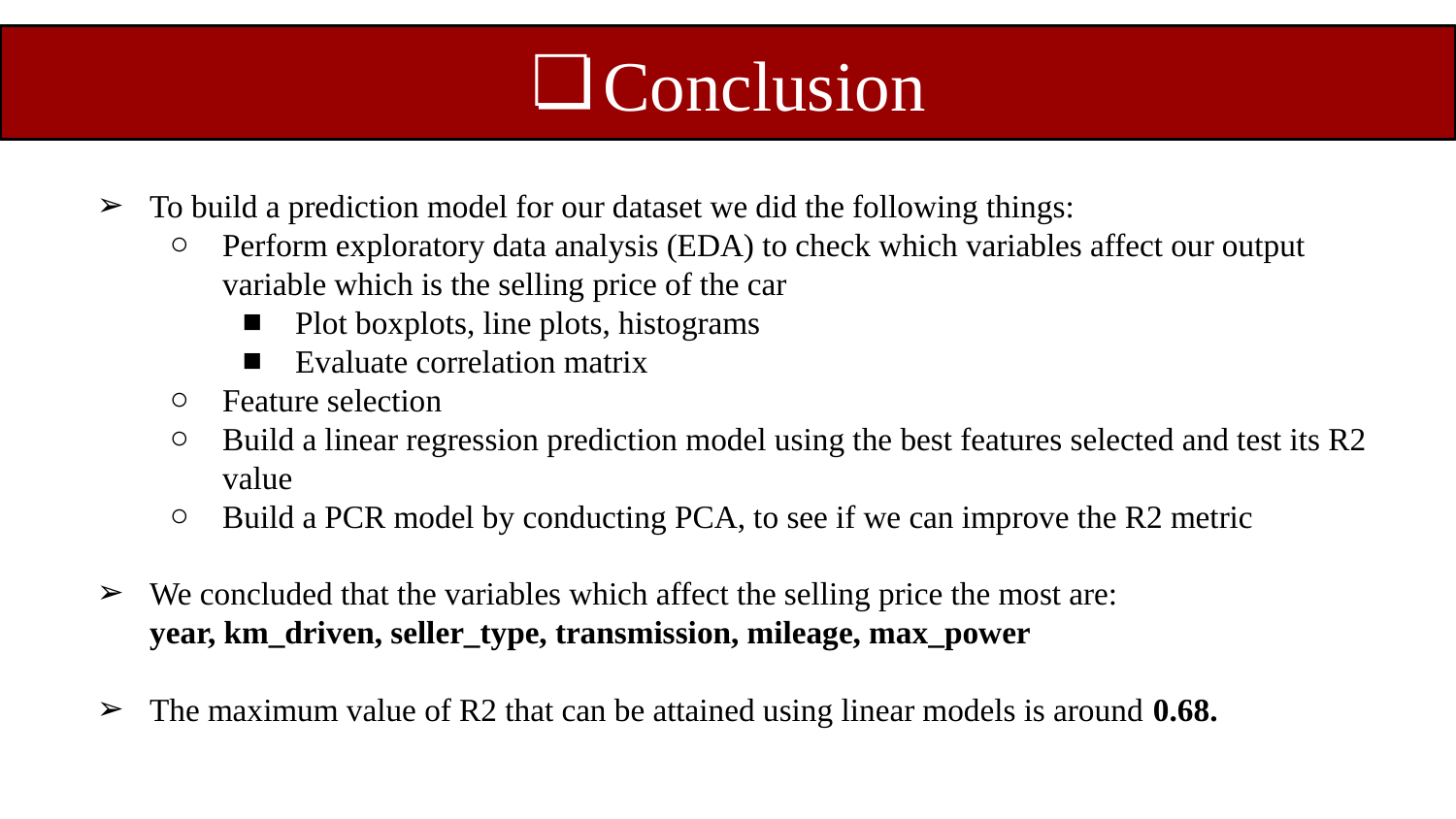

Conclusion
To build a prediction model for our dataset we did the following things:
Perform exploratory data analysis (EDA) to check which variables affect our output variable which is the selling price of the car
Plot boxplots, line plots, histograms
Evaluate correlation matrix
Feature selection
Build a linear regression prediction model using the best features selected and test its R2 value
Build a PCR model by conducting PCA, to see if we can improve the R2 metric

We concluded that the variables which affect the selling price the most are:
year, km_driven, seller_type, transmission, mileage, max_power

The maximum value of R2 that can be attained using linear models is around 0.68.